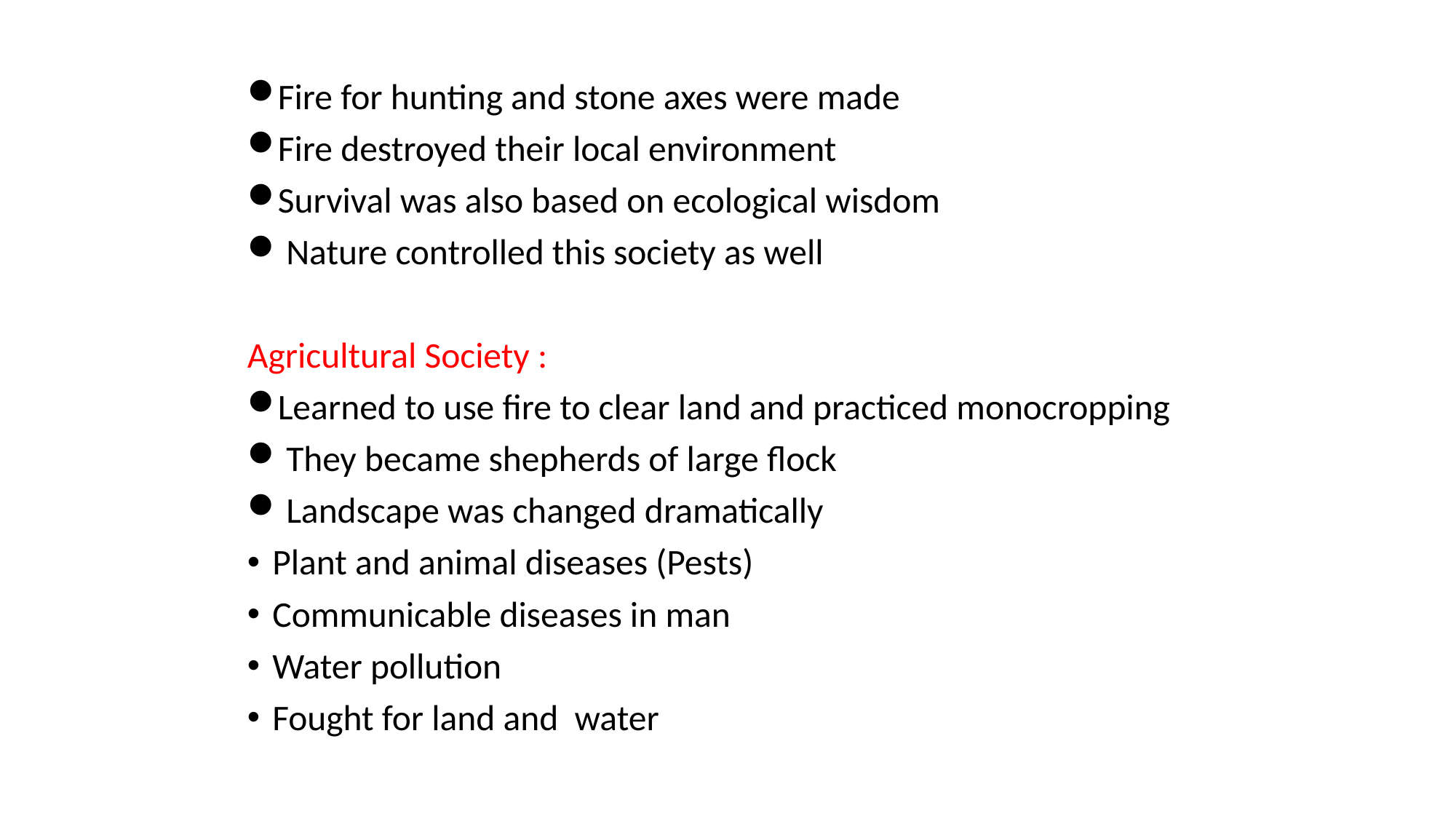

Fire for hunting and stone axes were made
Fire destroyed their local environment
Survival was also based on ecological wisdom
 Nature controlled this society as well

Agricultural Society :
Learned to use fire to clear land and practiced monocropping
 They became shepherds of large flock
 Landscape was changed dramatically
Plant and animal diseases (Pests)
Communicable diseases in man
Water pollution
Fought for land and  water